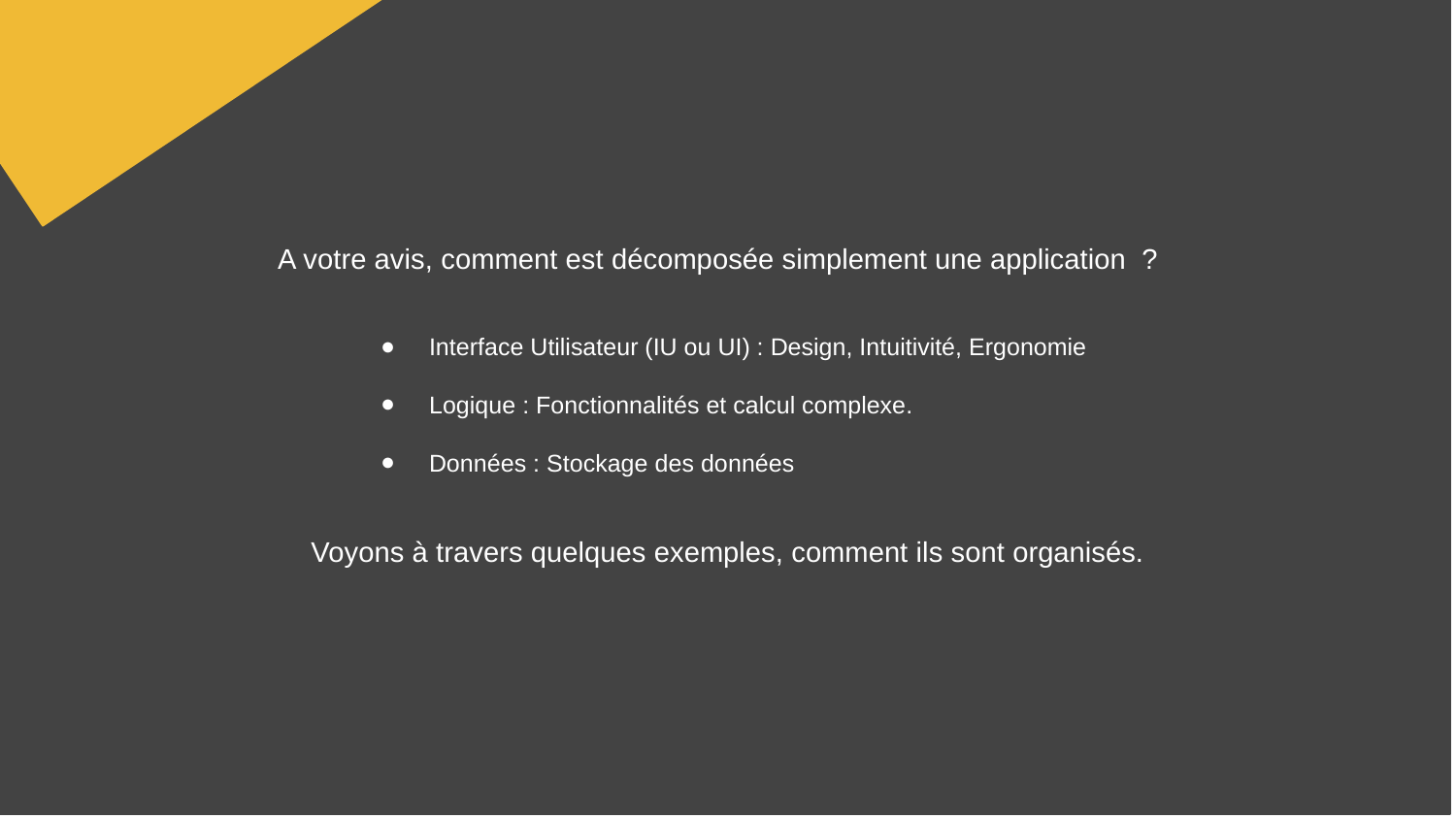

A votre avis, comment est décomposée simplement une application  ?
Interface Utilisateur (IU ou UI) : Design, Intuitivité, Ergonomie

Logique : Fonctionnalités et calcul complexe.

Données : Stockage des données
Voyons à travers quelques exemples, comment ils sont organisés.